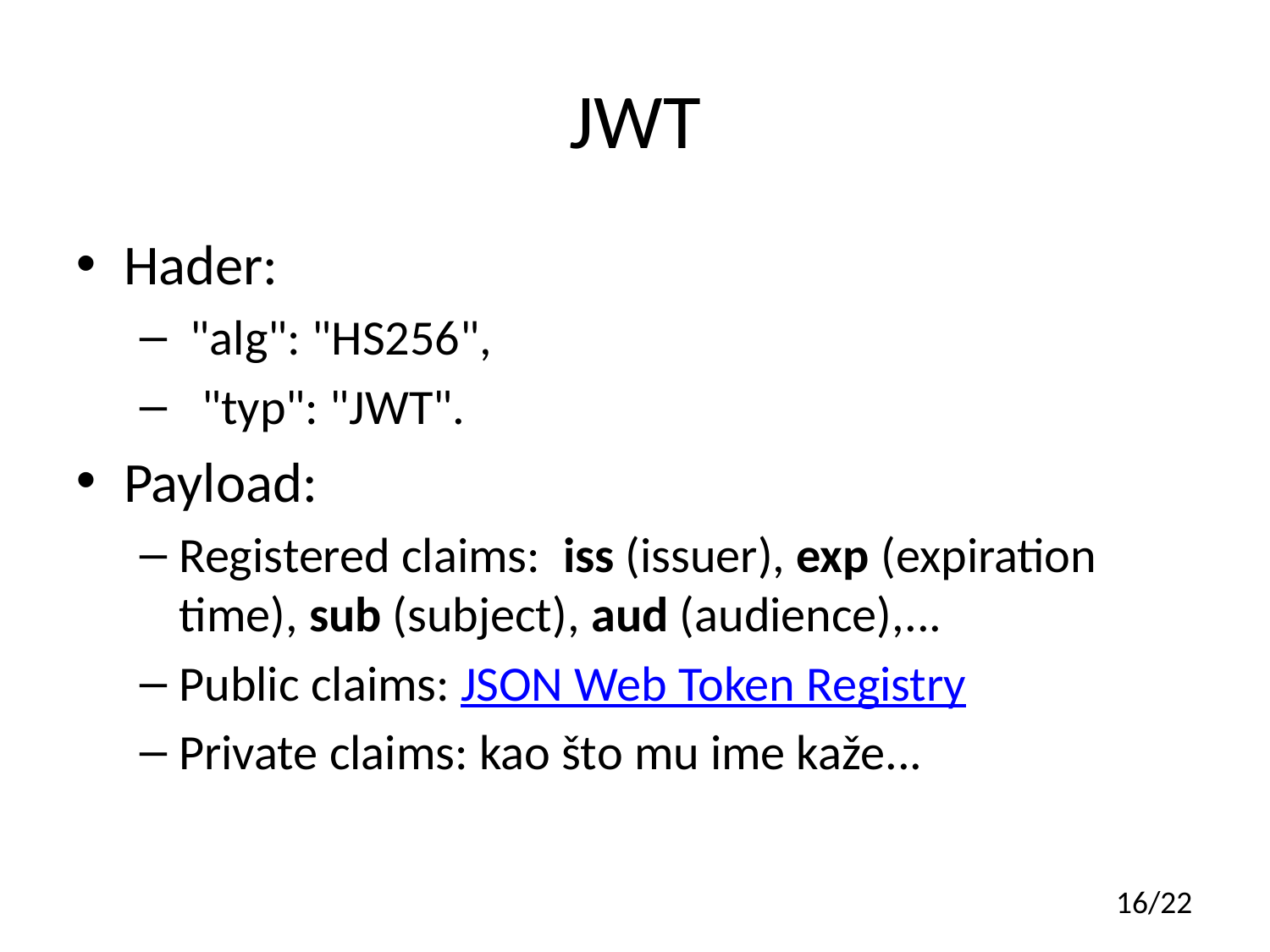

# JWT
Hader:
 "alg": "HS256",
  "typ": "JWT".
Payload:
Registered claims:  iss (issuer), exp (expiration time), sub (subject), aud (audience),...
Public claims: JSON Web Token Registry
Private claims: kao što mu ime kaže...